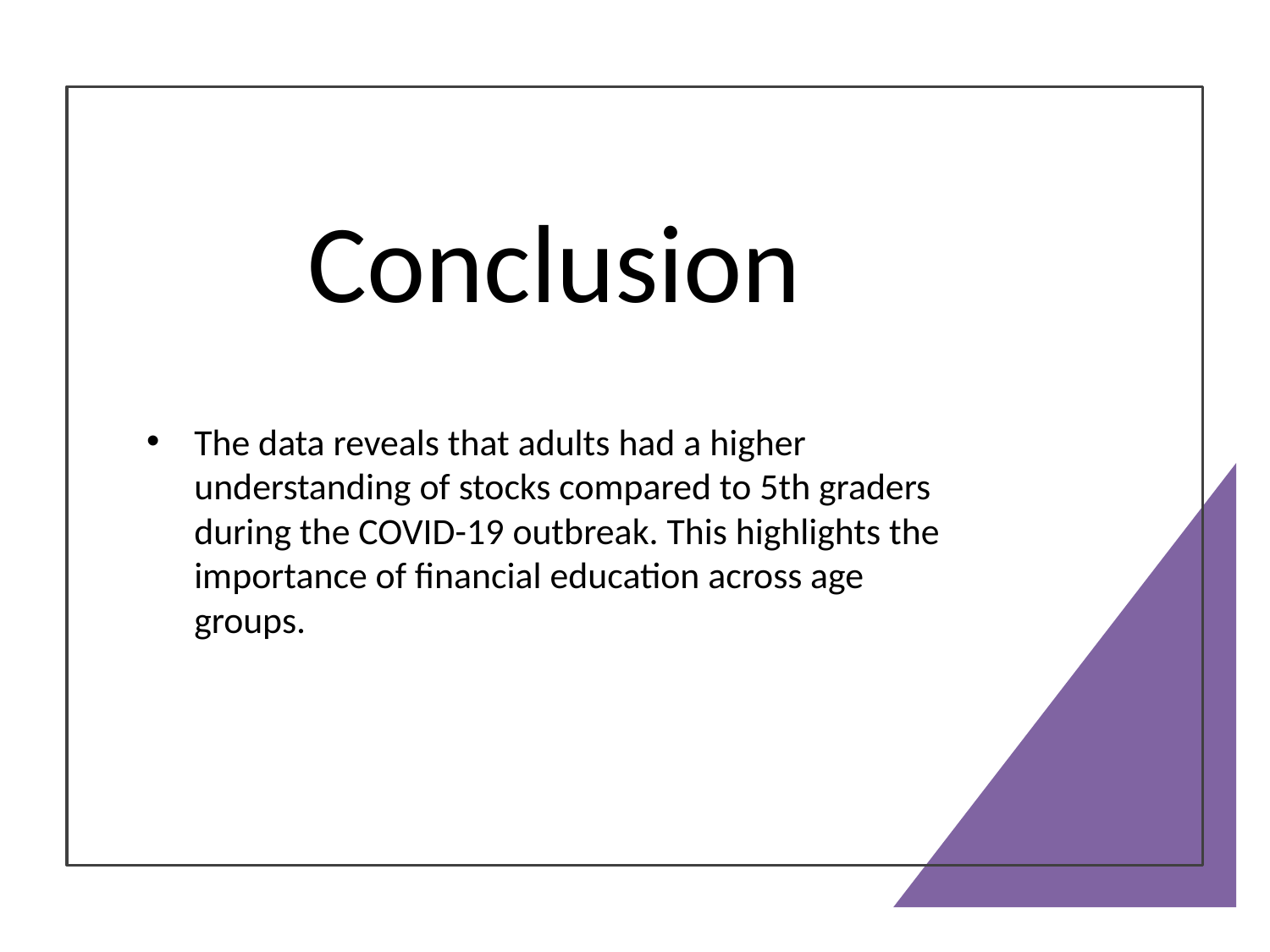

# Conclusion
The data reveals that adults had a higher understanding of stocks compared to 5th graders during the COVID-19 outbreak. This highlights the importance of financial education across age groups.